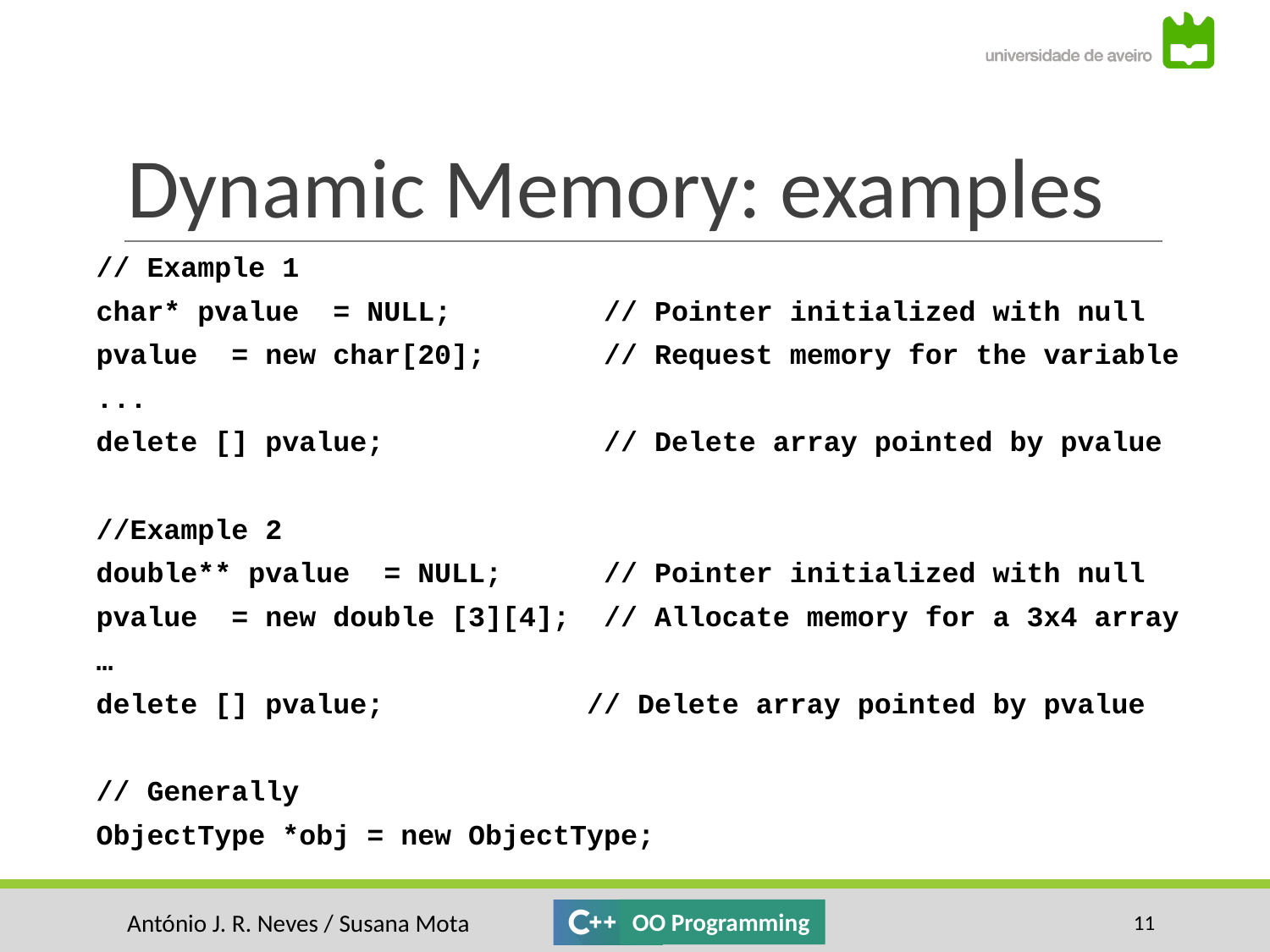

# Dynamic Memory: examples
// Example 1
char* pvalue  = NULL;         // Pointer initialized with null
pvalue  = new char[20];       // Request memory for the variable
...
delete [] pvalue;             // Delete array pointed by pvalue

//Example 2
double** pvalue  = NULL;      // Pointer initialized with null
pvalue  = new double [3][4];  // Allocate memory for a 3x4 array
…
delete [] pvalue;            // Delete array pointed by pvalue

// Generally
ObjectType *obj = new ObjectType;
11